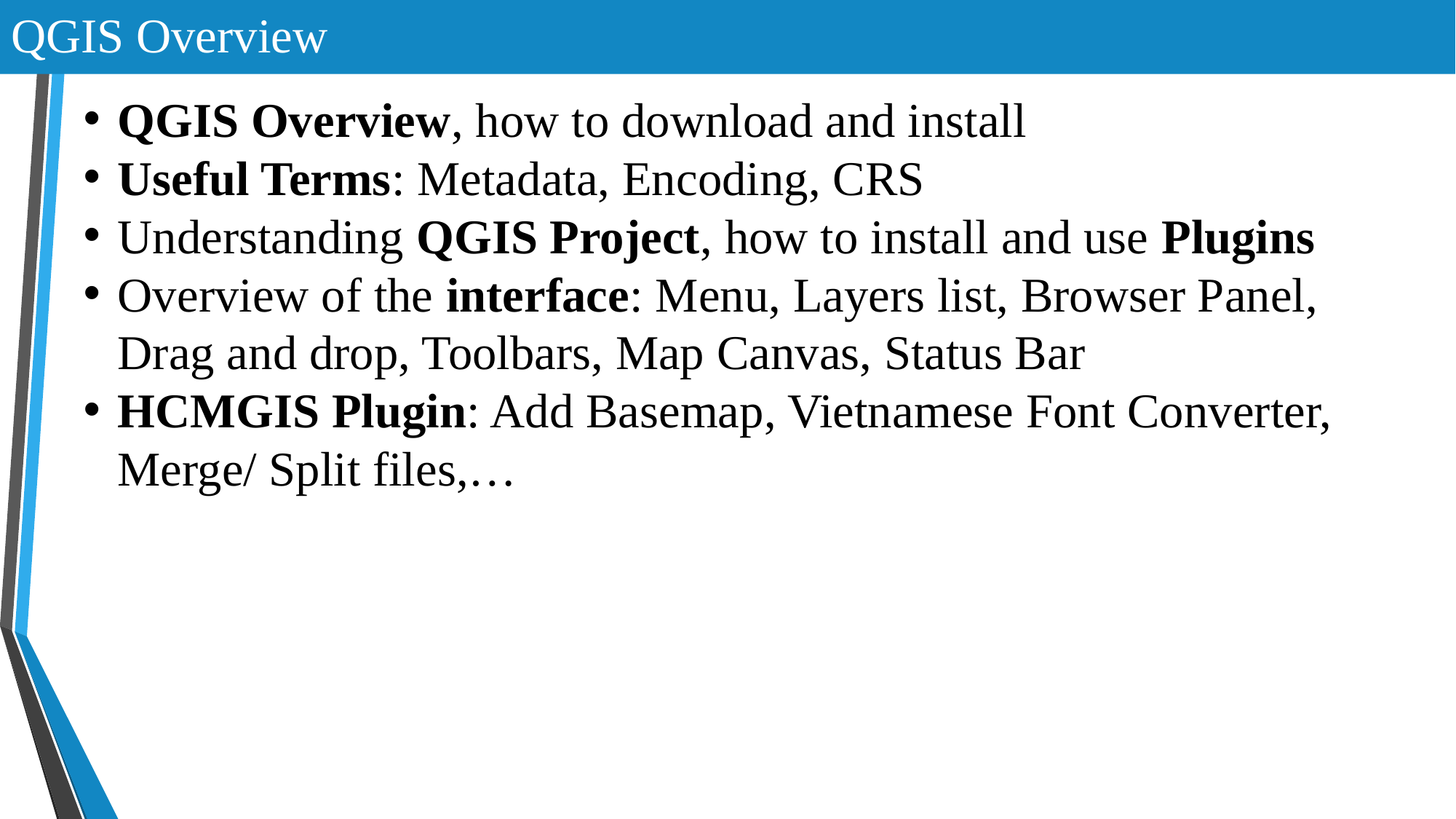

QGIS Overview
QGIS Overview, how to download and install
Useful Terms: Metadata, Encoding, CRS
Understanding QGIS Project, how to install and use Plugins
Overview of the interface: Menu, Layers list, Browser Panel, Drag and drop, Toolbars, Map Canvas, Status Bar
HCMGIS Plugin: Add Basemap, Vietnamese Font Converter, Merge/ Split files,…
2